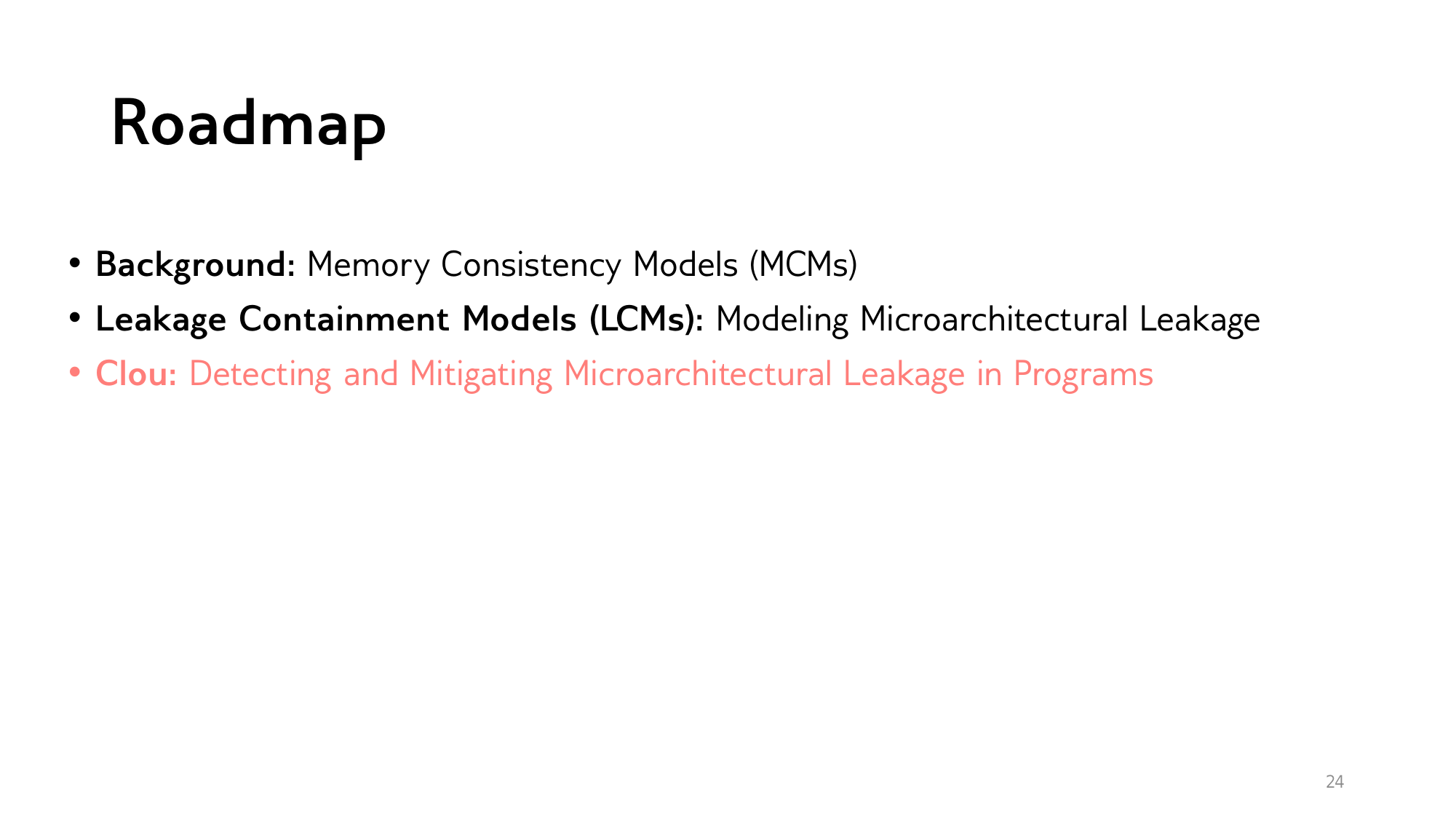

# Roadmap
Background: Memory Consistency Models (MCMs)
Leakage Containment Models (LCMs): Modeling Microarchitectural Leakage
Clou: Detecting and Mitigating Microarchitectural Leakage in Programs
24